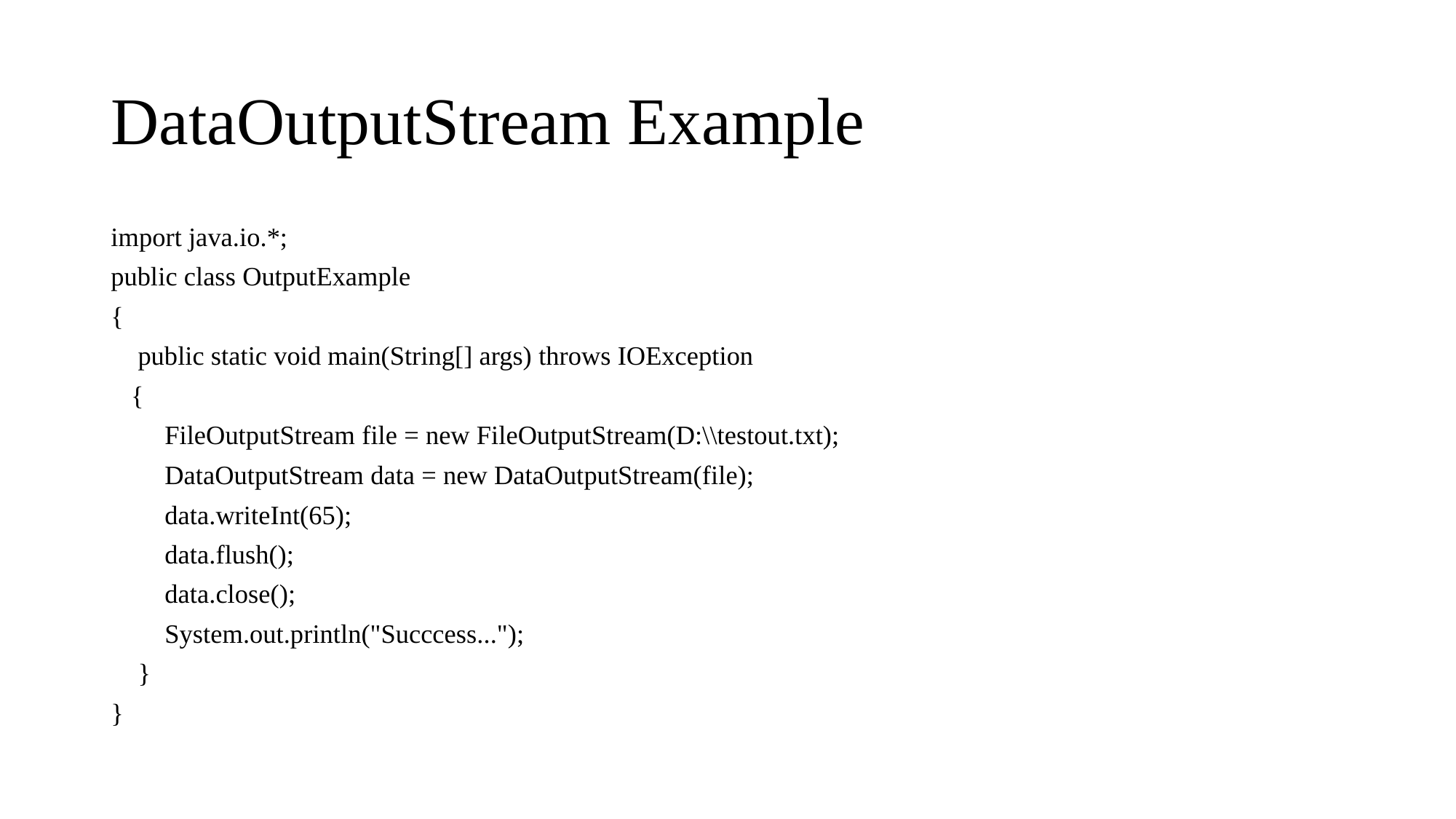

# DataOutputStream Example
import java.io.*;
public class OutputExample
{
    public static void main(String[] args) throws IOException
   {
        FileOutputStream file = new FileOutputStream(D:\\testout.txt);
        DataOutputStream data = new DataOutputStream(file);
        data.writeInt(65);
        data.flush();
        data.close();
        System.out.println("Succcess...");
    }
}